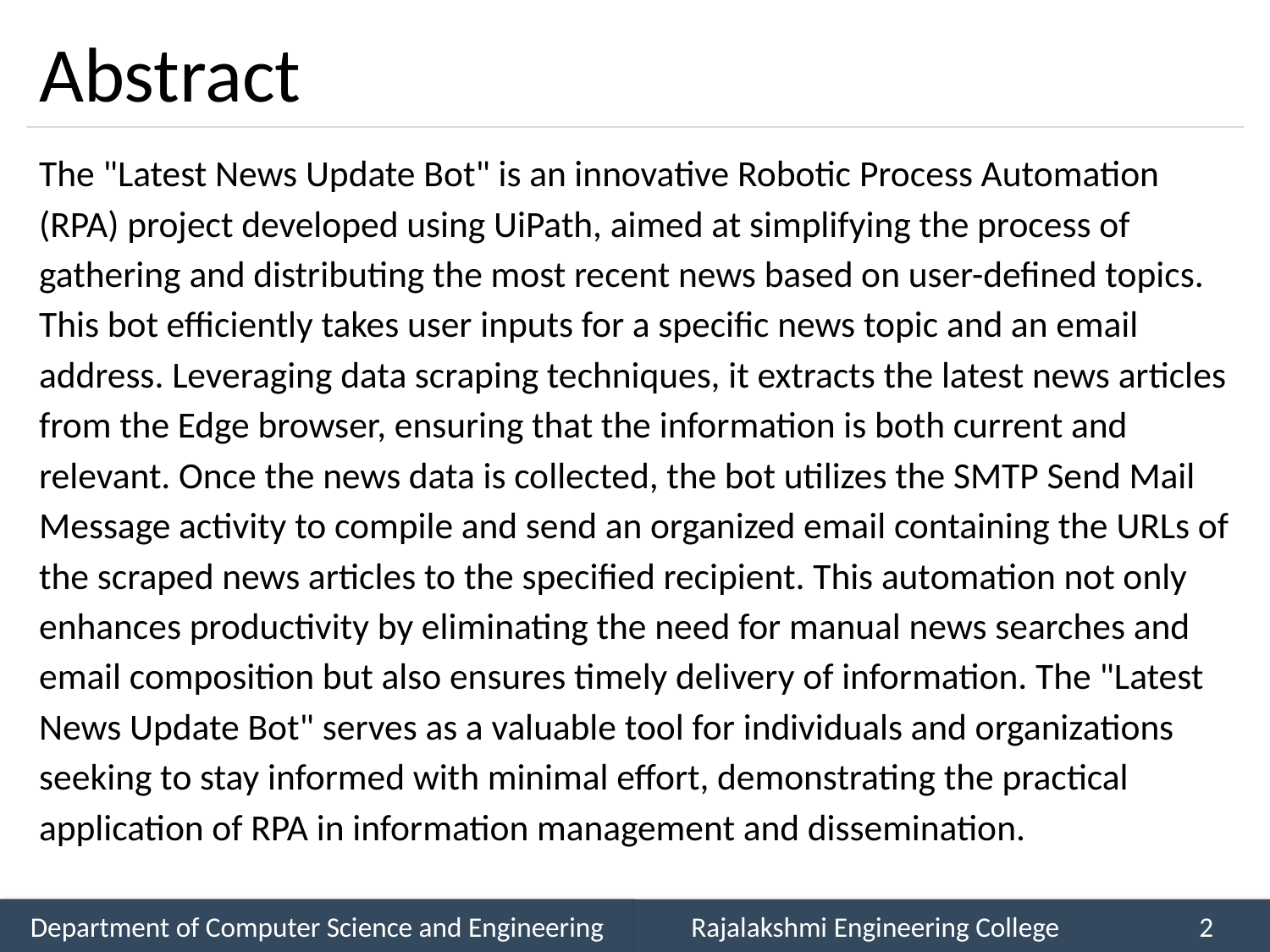

# Abstract
The "Latest News Update Bot" is an innovative Robotic Process Automation (RPA) project developed using UiPath, aimed at simplifying the process of gathering and distributing the most recent news based on user-defined topics. This bot efficiently takes user inputs for a specific news topic and an email address. Leveraging data scraping techniques, it extracts the latest news articles from the Edge browser, ensuring that the information is both current and relevant. Once the news data is collected, the bot utilizes the SMTP Send Mail Message activity to compile and send an organized email containing the URLs of the scraped news articles to the specified recipient. This automation not only enhances productivity by eliminating the need for manual news searches and email composition but also ensures timely delivery of information. The "Latest News Update Bot" serves as a valuable tool for individuals and organizations seeking to stay informed with minimal effort, demonstrating the practical application of RPA in information management and dissemination.